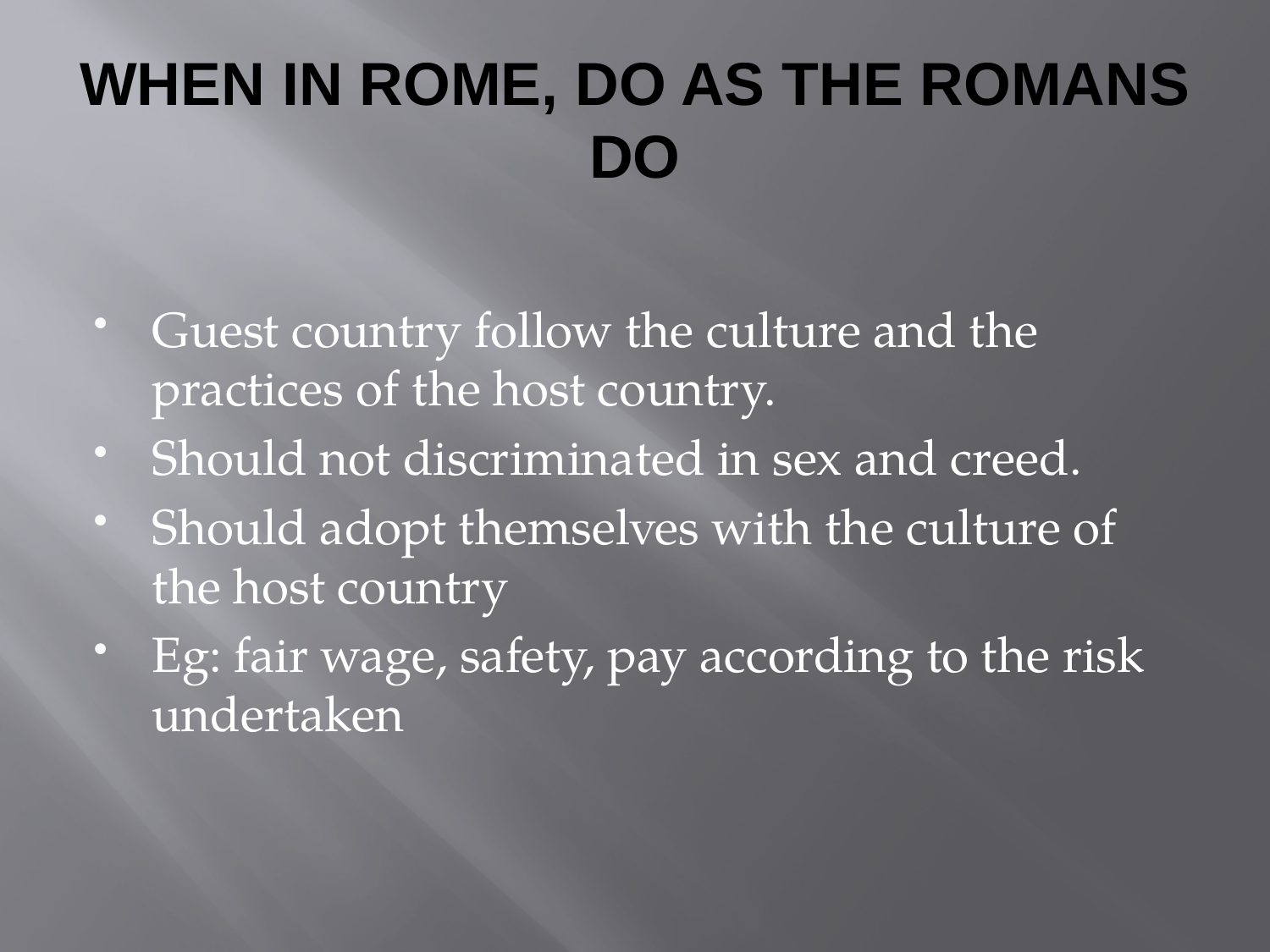

# WHEN IN ROME, DO AS THE ROMANS DO

Guest country follow the culture and the practices of the host country.
Should not discriminated in sex and creed.
Should adopt themselves with the culture of the host country
Eg: fair wage, safety, pay according to the risk undertaken